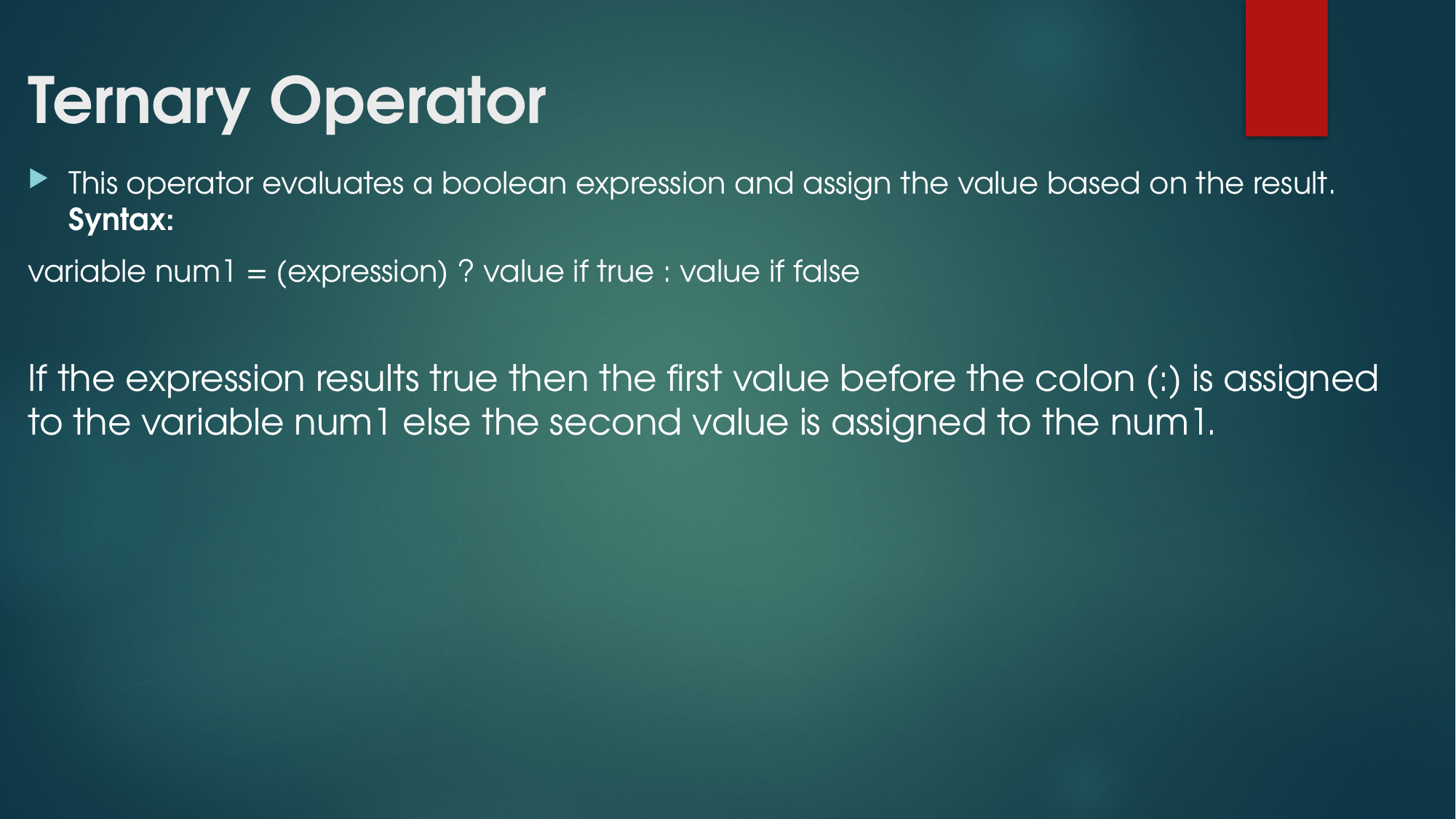

# Ternary Operator
This operator evaluates a boolean expression and assign the value based on the result.
Syntax:
variable num1 = (expression) ? value if true : value if false

If the expression results true then the first value before the colon (:) is assigned to the variable num1 else the second value is assigned to the num1.